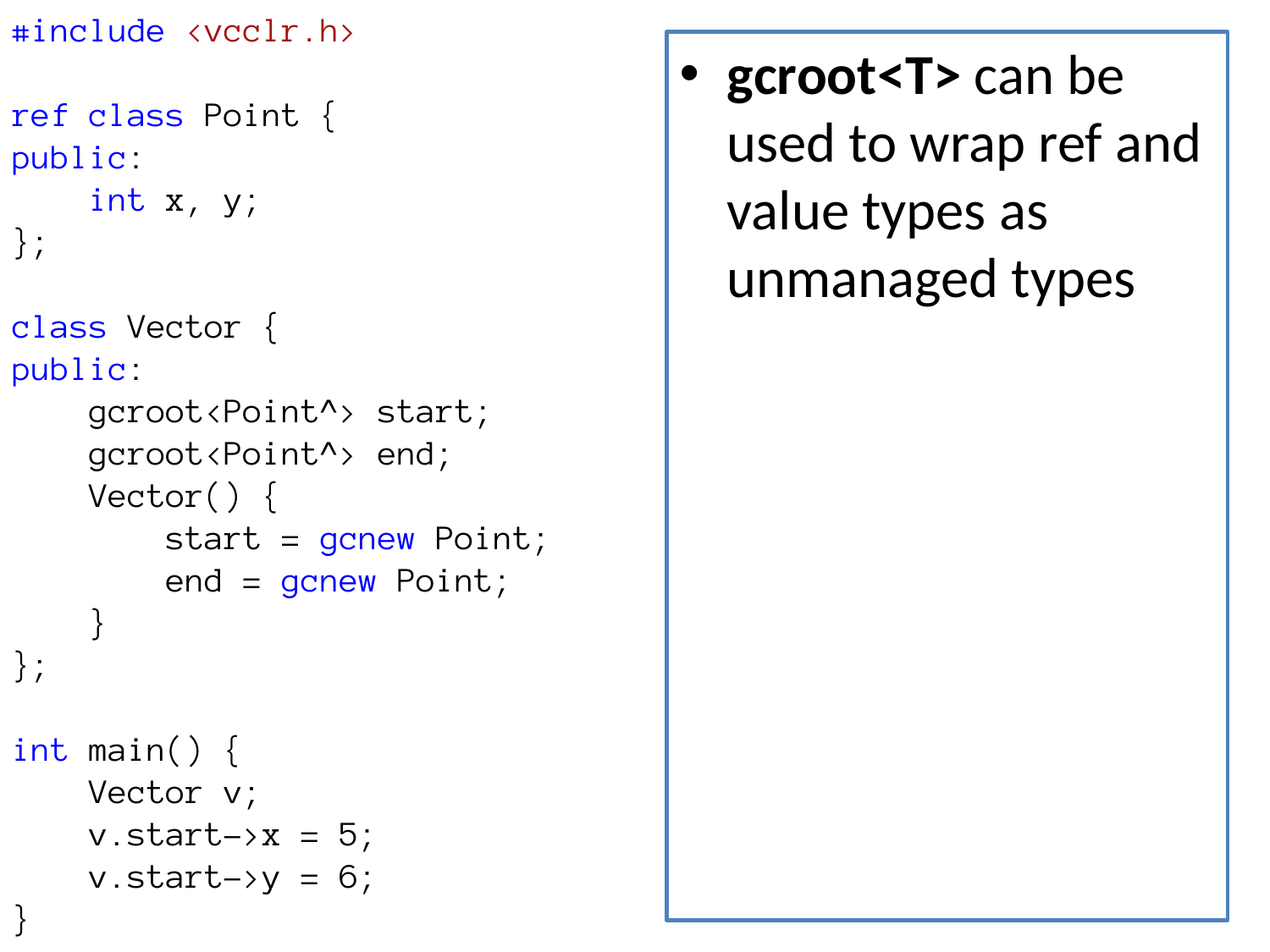

#include <vcclr.h>

ref class Point {
public:
    int x, y;
};

class Vector {
public:
    gcroot<Point^> start;
    gcroot<Point^> end;
    Vector() {
        start = gcnew Point;
        end = gcnew Point;
    }
};

int main() {
    Vector v;
    v.start->x = 5;
    v.start->y = 6;
}

gcroot<T> can be used to wrap ref and value types as unmanaged types